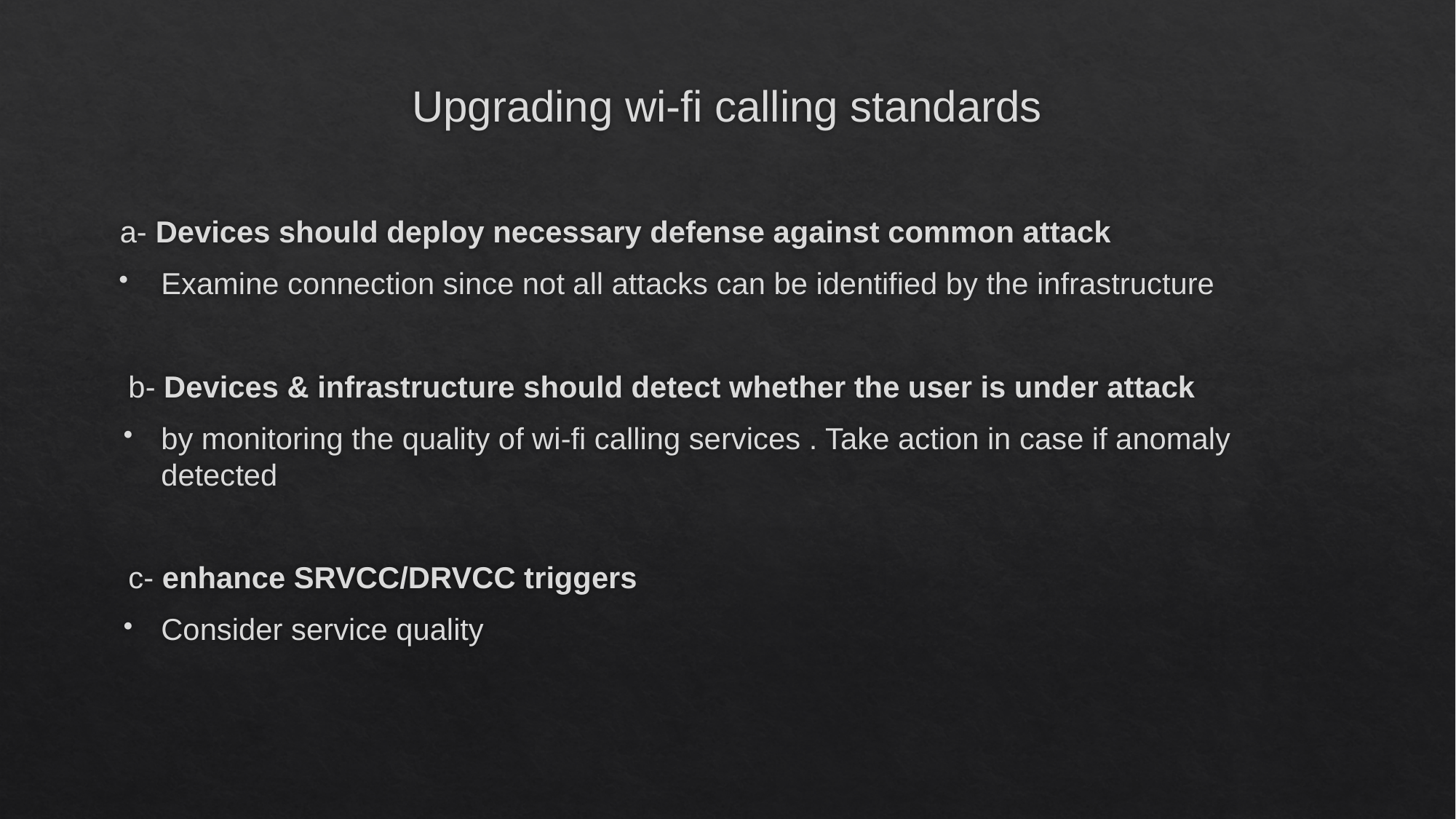

# Upgrading wi-fi calling standards
a- Devices should deploy necessary defense against common attack
Examine connection since not all attacks can be identified by the infrastructure

 b- Devices & infrastructure should detect whether the user is under attack
by monitoring the quality of wi-fi calling services . Take action in case if anomaly detected

 c- enhance SRVCC/DRVCC triggers
Consider service quality